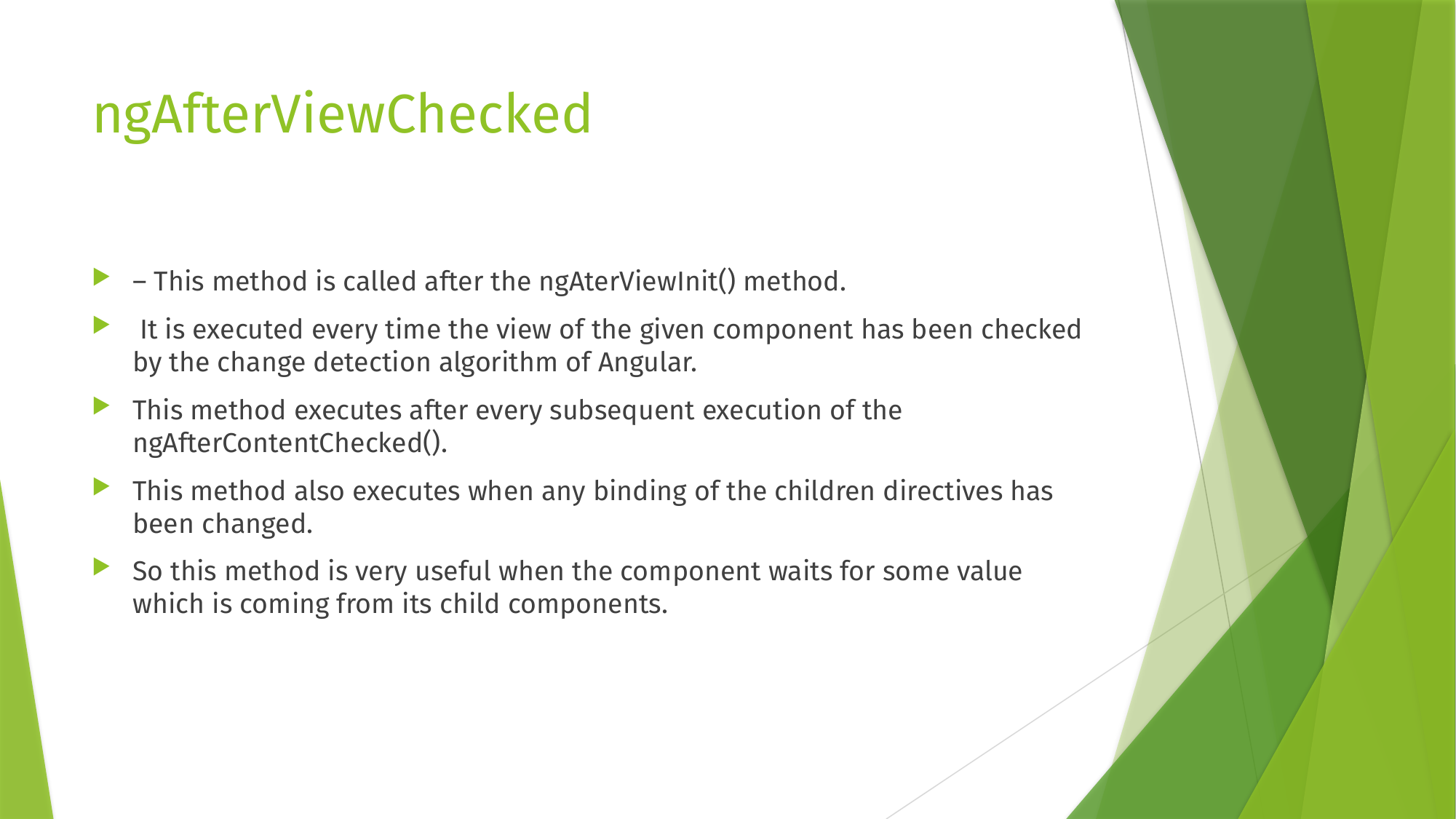

# ngAfterViewChecked
– This method is called after the ngAterViewInit() method.
 It is executed every time the view of the given component has been checked by the change detection algorithm of Angular.
This method executes after every subsequent execution of the ngAfterContentChecked().
This method also executes when any binding of the children directives has been changed.
So this method is very useful when the component waits for some value which is coming from its child components.